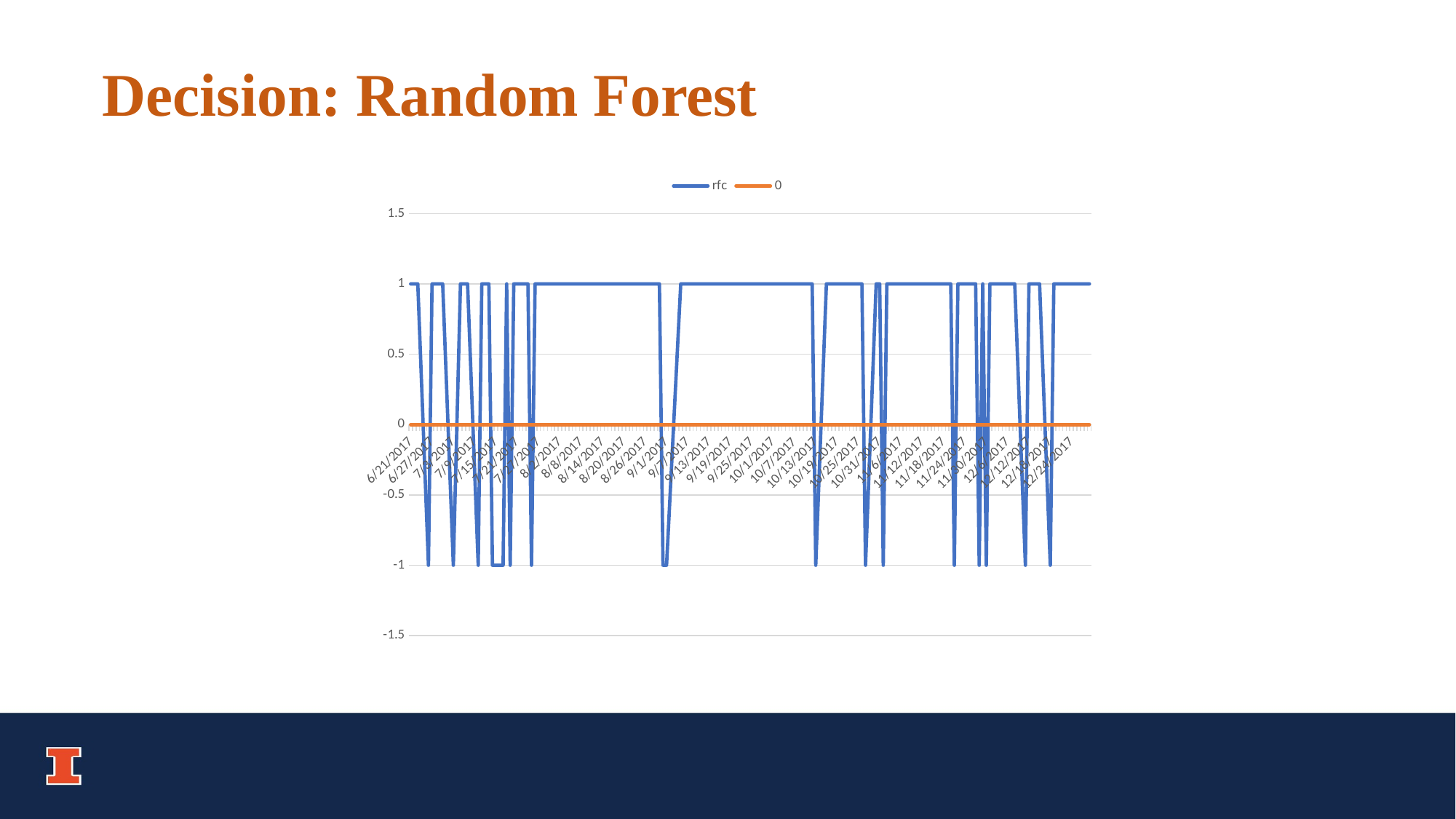

Decision: Random Forest

### Chart

| Category | rfc | 0 |
|---|---|---|
| 42907 | 1.0 | 0.0 |
| 42908 | 1.0 | 0.0 |
| 42909 | 1.0 | 0.0 |
| 42912 | -1.0 | 0.0 |
| 42913 | 1.0 | 0.0 |
| 42914 | 1.0 | 0.0 |
| 42915 | 1.0 | 0.0 |
| 42916 | 1.0 | 0.0 |
| 42919 | -1.0 | 0.0 |
| 42921 | 1.0 | 0.0 |
| 42922 | 1.0 | 0.0 |
| 42923 | 1.0 | 0.0 |
| 42926 | -1.0 | 0.0 |
| 42927 | 1.0 | 0.0 |
| 42928 | 1.0 | 0.0 |
| 42929 | 1.0 | 0.0 |
| 42930 | -1.0 | 0.0 |
| 42933 | -1.0 | 0.0 |
| 42934 | 1.0 | 0.0 |
| 42935 | -1.0 | 0.0 |
| 42936 | 1.0 | 0.0 |
| 42937 | 1.0 | 0.0 |
| 42940 | 1.0 | 0.0 |
| 42941 | -1.0 | 0.0 |
| 42942 | 1.0 | 0.0 |
| 42943 | 1.0 | 0.0 |
| 42944 | 1.0 | 0.0 |
| 42947 | 1.0 | 0.0 |
| 42948 | 1.0 | 0.0 |
| 42949 | 1.0 | 0.0 |
| 42950 | 1.0 | 0.0 |
| 42951 | 1.0 | 0.0 |
| 42954 | 1.0 | 0.0 |
| 42955 | 1.0 | 0.0 |
| 42956 | 1.0 | 0.0 |
| 42957 | 1.0 | 0.0 |
| 42958 | 1.0 | 0.0 |
| 42961 | 1.0 | 0.0 |
| 42962 | 1.0 | 0.0 |
| 42963 | 1.0 | 0.0 |
| 42964 | 1.0 | 0.0 |
| 42965 | 1.0 | 0.0 |
| 42968 | 1.0 | 0.0 |
| 42969 | 1.0 | 0.0 |
| 42970 | 1.0 | 0.0 |
| 42971 | 1.0 | 0.0 |
| 42972 | 1.0 | 0.0 |
| 42975 | 1.0 | 0.0 |
| 42976 | 1.0 | 0.0 |
| 42977 | 1.0 | 0.0 |
| 42978 | -1.0 | 0.0 |
| 42979 | -1.0 | 0.0 |
| 42983 | 1.0 | 0.0 |
| 42984 | 1.0 | 0.0 |
| 42985 | 1.0 | 0.0 |
| 42986 | 1.0 | 0.0 |
| 42989 | 1.0 | 0.0 |
| 42990 | 1.0 | 0.0 |
| 42991 | 1.0 | 0.0 |
| 42992 | 1.0 | 0.0 |
| 42993 | 1.0 | 0.0 |
| 42996 | 1.0 | 0.0 |
| 42997 | 1.0 | 0.0 |
| 42998 | 1.0 | 0.0 |
| 42999 | 1.0 | 0.0 |
| 43000 | 1.0 | 0.0 |
| 43003 | 1.0 | 0.0 |
| 43004 | 1.0 | 0.0 |
| 43005 | 1.0 | 0.0 |
| 43006 | 1.0 | 0.0 |
| 43007 | 1.0 | 0.0 |
| 43010 | 1.0 | 0.0 |
| 43011 | 1.0 | 0.0 |
| 43012 | 1.0 | 0.0 |
| 43013 | 1.0 | 0.0 |
| 43014 | 1.0 | 0.0 |
| 43017 | 1.0 | 0.0 |
| 43018 | 1.0 | 0.0 |
| 43019 | 1.0 | 0.0 |
| 43020 | 1.0 | 0.0 |
| 43021 | -1.0 | 0.0 |
| 43024 | 1.0 | 0.0 |
| 43025 | 1.0 | 0.0 |
| 43026 | 1.0 | 0.0 |
| 43027 | 1.0 | 0.0 |
| 43028 | 1.0 | 0.0 |
| 43031 | 1.0 | 0.0 |
| 43032 | 1.0 | 0.0 |
| 43033 | 1.0 | 0.0 |
| 43034 | 1.0 | 0.0 |
| 43035 | -1.0 | 0.0 |
| 43038 | 1.0 | 0.0 |
| 43039 | 1.0 | 0.0 |
| 43040 | -1.0 | 0.0 |
| 43041 | 1.0 | 0.0 |
| 43042 | 1.0 | 0.0 |
| 43045 | 1.0 | 0.0 |
| 43046 | 1.0 | 0.0 |
| 43047 | 1.0 | 0.0 |
| 43048 | 1.0 | 0.0 |
| 43049 | 1.0 | 0.0 |
| 43052 | 1.0 | 0.0 |
| 43053 | 1.0 | 0.0 |
| 43054 | 1.0 | 0.0 |
| 43055 | 1.0 | 0.0 |
| 43056 | 1.0 | 0.0 |
| 43059 | 1.0 | 0.0 |
| 43060 | -1.0 | 0.0 |
| 43061 | 1.0 | 0.0 |
| 43063 | 1.0 | 0.0 |
| 43066 | 1.0 | 0.0 |
| 43067 | -1.0 | 0.0 |
| 43068 | 1.0 | 0.0 |
| 43069 | -1.0 | 0.0 |
| 43070 | 1.0 | 0.0 |
| 43073 | 1.0 | 0.0 |
| 43074 | 1.0 | 0.0 |
| 43075 | 1.0 | 0.0 |
| 43076 | 1.0 | 0.0 |
| 43077 | 1.0 | 0.0 |
| 43080 | -1.0 | 0.0 |
| 43081 | 1.0 | 0.0 |
| 43082 | 1.0 | 0.0 |
| 43083 | 1.0 | 0.0 |
| 43084 | 1.0 | 0.0 |
| 43087 | -1.0 | 0.0 |
| 43088 | 1.0 | 0.0 |
| 43089 | 1.0 | 0.0 |
| 43090 | 1.0 | 0.0 |
| 43091 | 1.0 | 0.0 |
| 43095 | 1.0 | 0.0 |
| 43096 | 1.0 | 0.0 |
| 43097 | 1.0 | 0.0 |
| 43098 | 1.0 | 0.0 |